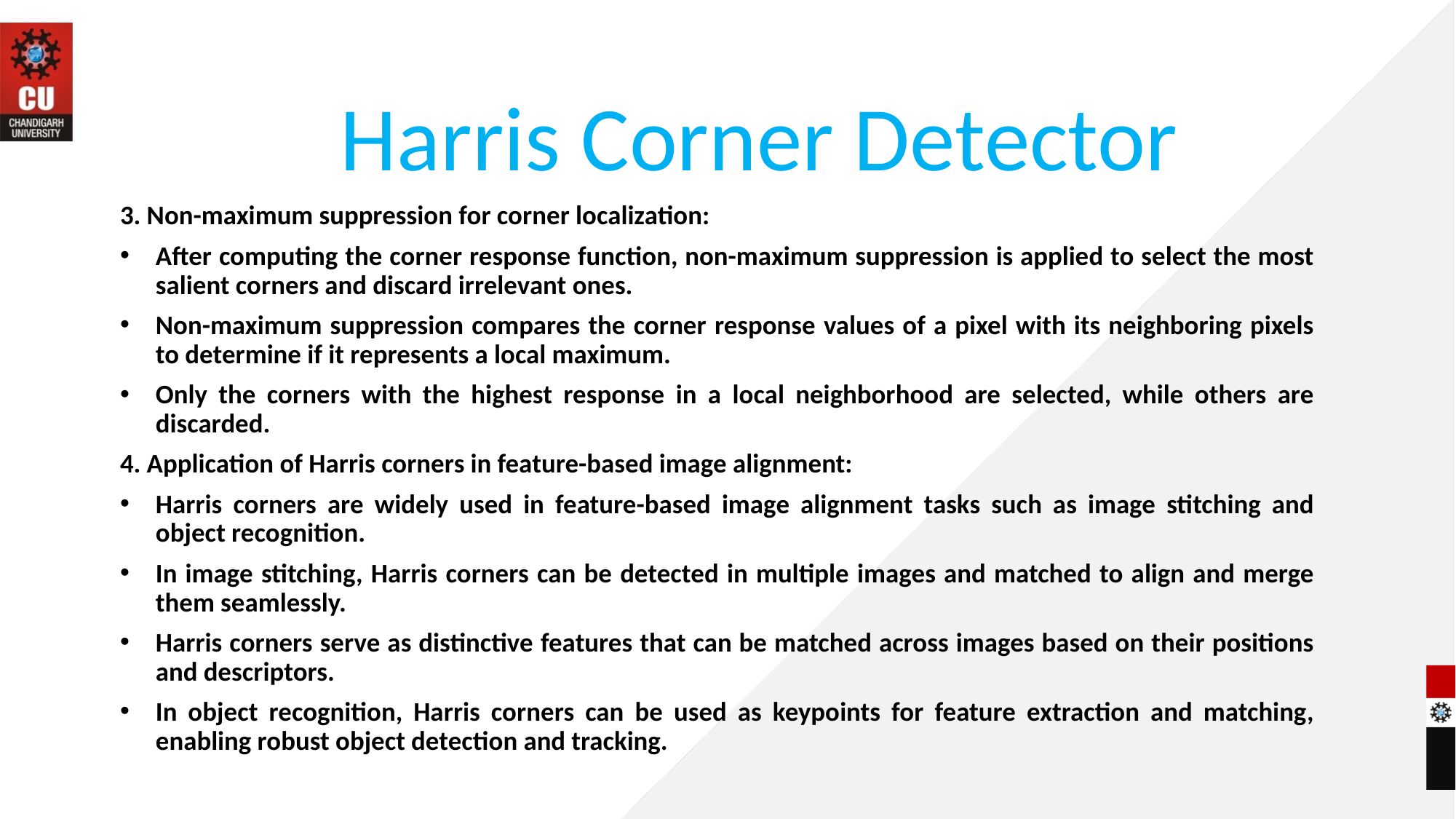

# Harris Corner Detector
3. Non-maximum suppression for corner localization:
After computing the corner response function, non-maximum suppression is applied to select the most salient corners and discard irrelevant ones.
Non-maximum suppression compares the corner response values of a pixel with its neighboring pixels to determine if it represents a local maximum.
Only the corners with the highest response in a local neighborhood are selected, while others are discarded.
4. Application of Harris corners in feature-based image alignment:
Harris corners are widely used in feature-based image alignment tasks such as image stitching and object recognition.
In image stitching, Harris corners can be detected in multiple images and matched to align and merge them seamlessly.
Harris corners serve as distinctive features that can be matched across images based on their positions and descriptors.
In object recognition, Harris corners can be used as keypoints for feature extraction and matching, enabling robust object detection and tracking.